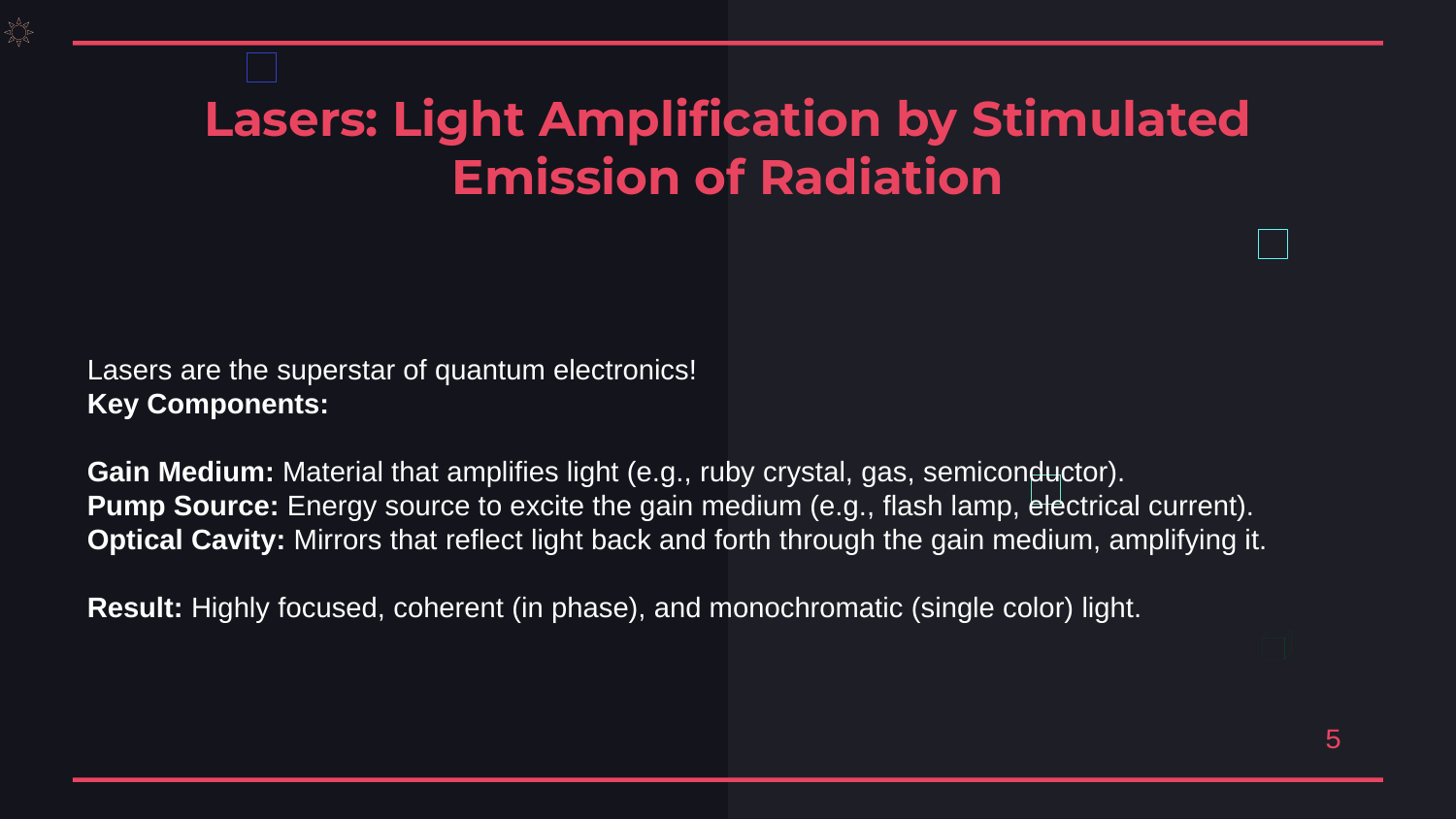

Lasers: Light Amplification by Stimulated Emission of Radiation

Lasers are the superstar of quantum electronics!
Key Components:

Gain Medium: Material that amplifies light (e.g., ruby crystal, gas, semiconductor).
Pump Source: Energy source to excite the gain medium (e.g., flash lamp, electrical current).
Optical Cavity: Mirrors that reflect light back and forth through the gain medium, amplifying it.

Result: Highly focused, coherent (in phase), and monochromatic (single color) light.

5